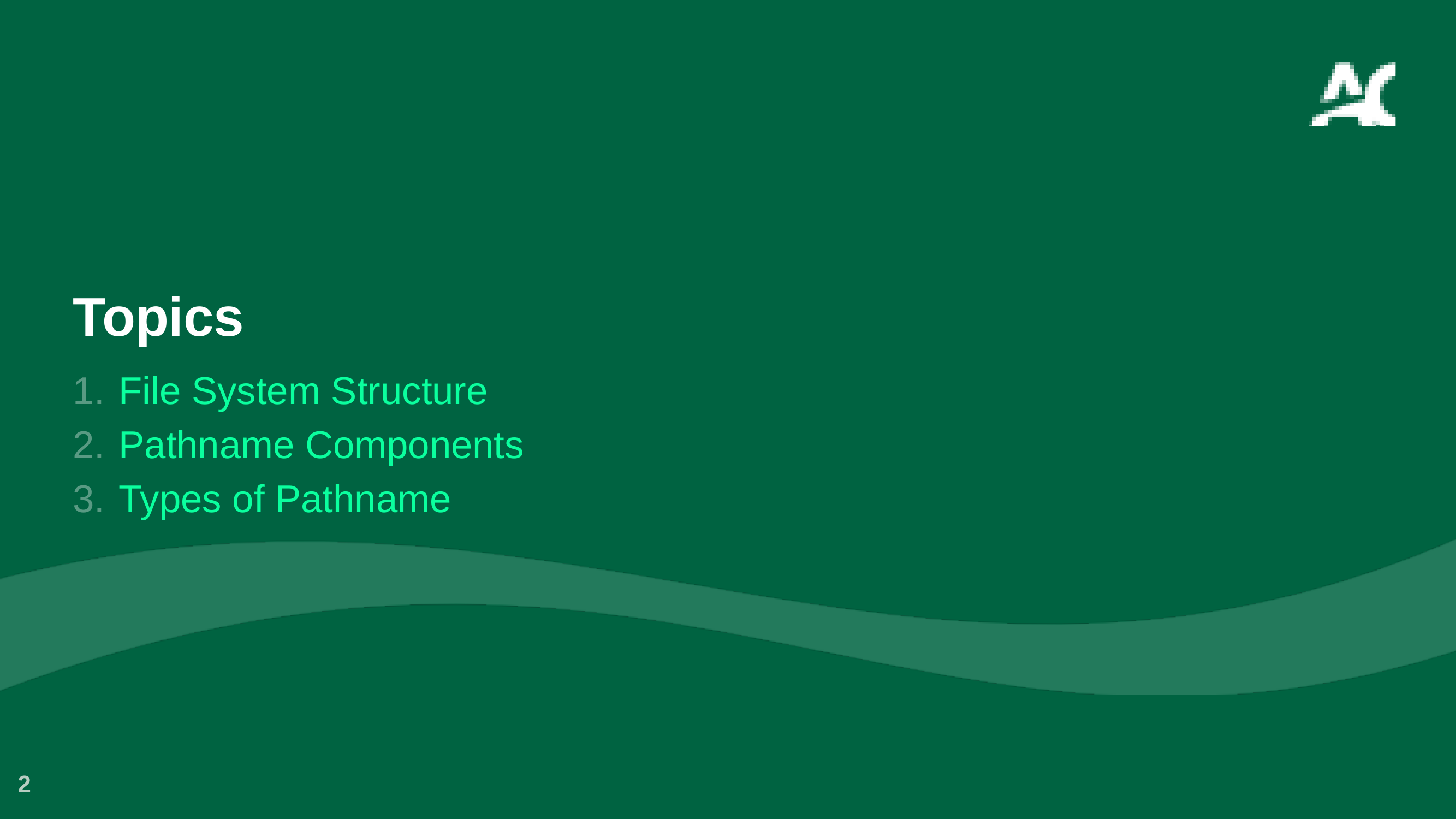

# Topics
File System Structure
Pathname Components
Types of Pathname

2